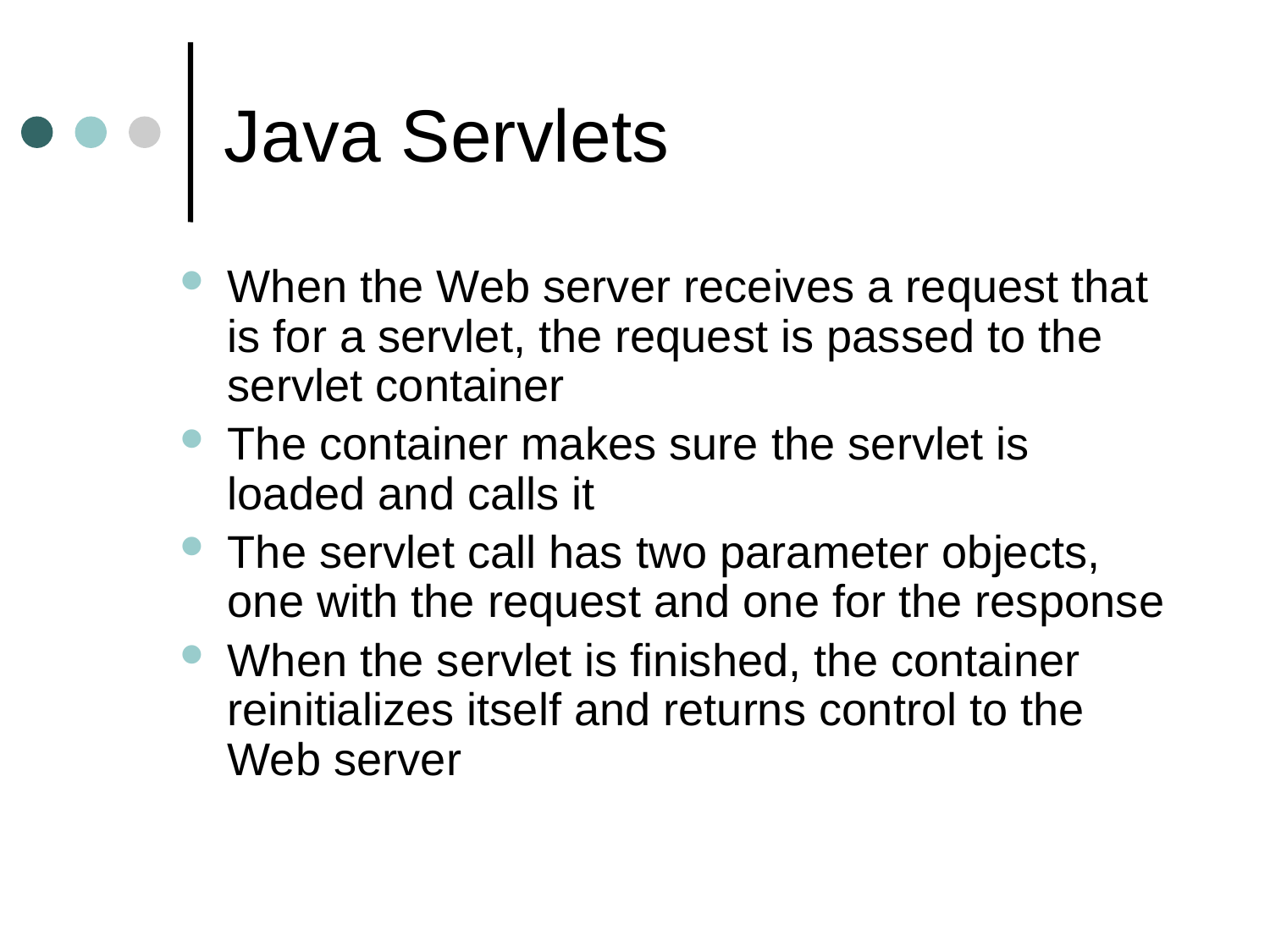

# Java Servlets
When the Web server receives a request that is for a servlet, the request is passed to the servlet container
The container makes sure the servlet is loaded and calls it
The servlet call has two parameter objects, one with the request and one for the response
When the servlet is finished, the container reinitializes itself and returns control to the Web server